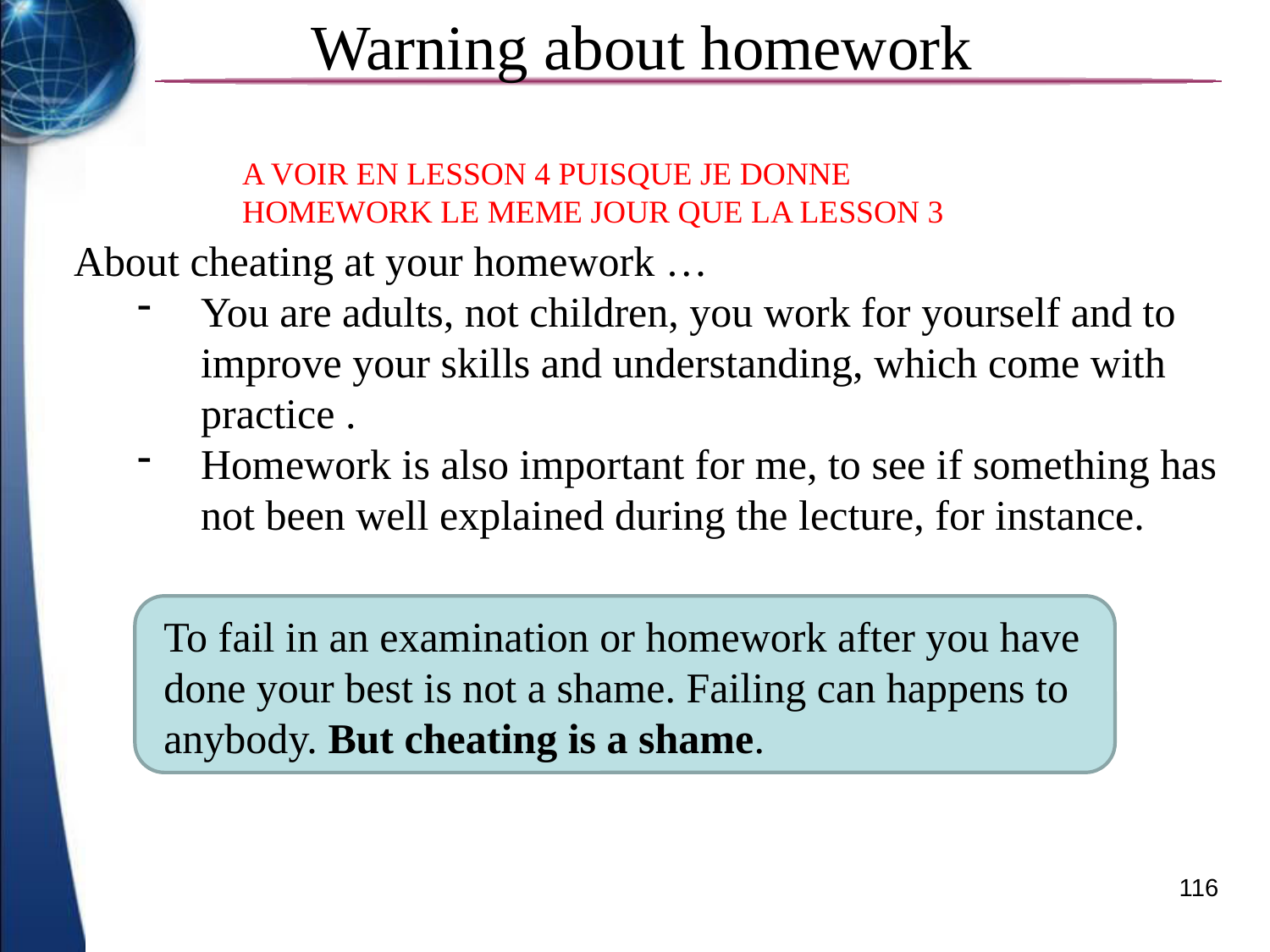

Warning about homework

About cheating at your homework …
You are adults, not children, you work for yourself and to improve your skills and understanding, which come with practice .
Homework is also important for me, to see if something has not been well explained during the lecture, for instance.
A VOIR EN LESSON 4 PUISQUE JE DONNE HOMEWORK LE MEME JOUR QUE LA LESSON 3

To fail in an examination or homework after you have done your best is not a shame. Failing can happens to anybody. But cheating is a shame.
116